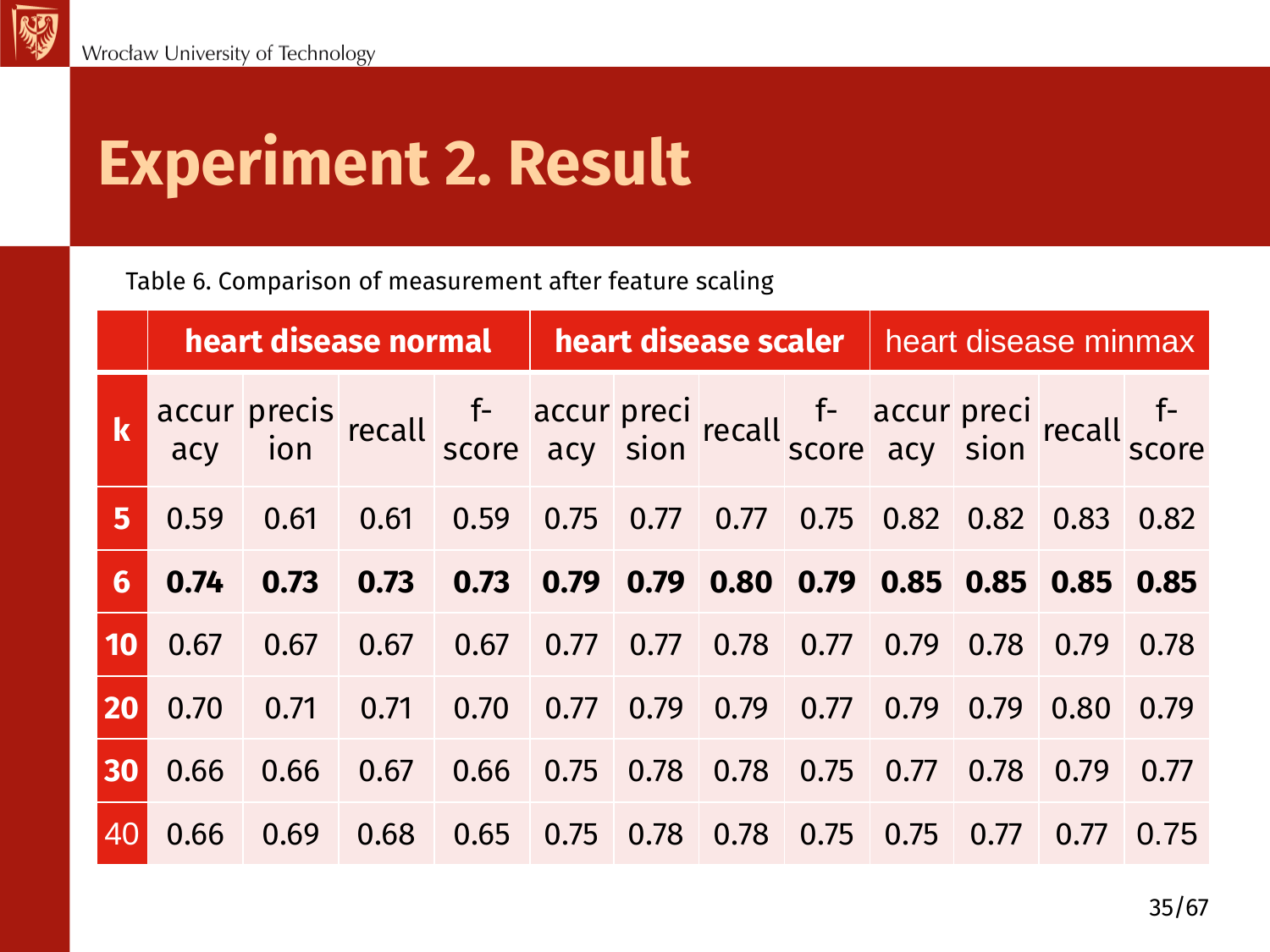

# Experiment 2. Result
Table 6. Comparison of measurement after feature scaling
|  | heart disease normal |  |  |  | heart disease scaler |  |  |  | heart disease minmax |  |  |  |
| --- | --- | --- | --- | --- | --- | --- | --- | --- | --- | --- | --- | --- |
| k | accuracy | precision | recall | f-score | accuracy | precision | recall | f-score | accuracy | precision | recall | f-score |
| 5 | 0.59 | 0.61 | 0.61 | 0.59 | 0.75 | 0.77 | 0.77 | 0.75 | 0.82 | 0.82 | 0.83 | 0.82 |
| 6 | 0.74 | 0.73 | 0.73 | 0.73 | 0.79 | 0.79 | 0.80 | 0.79 | 0.85 | 0.85 | 0.85 | 0.85 |
| 10 | 0.67 | 0.67 | 0.67 | 0.67 | 0.77 | 0.77 | 0.78 | 0.77 | 0.79 | 0.78 | 0.79 | 0.78 |
| 20 | 0.70 | 0.71 | 0.71 | 0.70 | 0.77 | 0.79 | 0.79 | 0.77 | 0.79 | 0.79 | 0.80 | 0.79 |
| 30 | 0.66 | 0.66 | 0.67 | 0.66 | 0.75 | 0.78 | 0.78 | 0.75 | 0.77 | 0.78 | 0.79 | 0.77 |
| 40 | 0.66 | 0.69 | 0.68 | 0.65 | 0.75 | 0.78 | 0.78 | 0.75 | 0.75 | 0.77 | 0.77 | 0.75 |
35/67